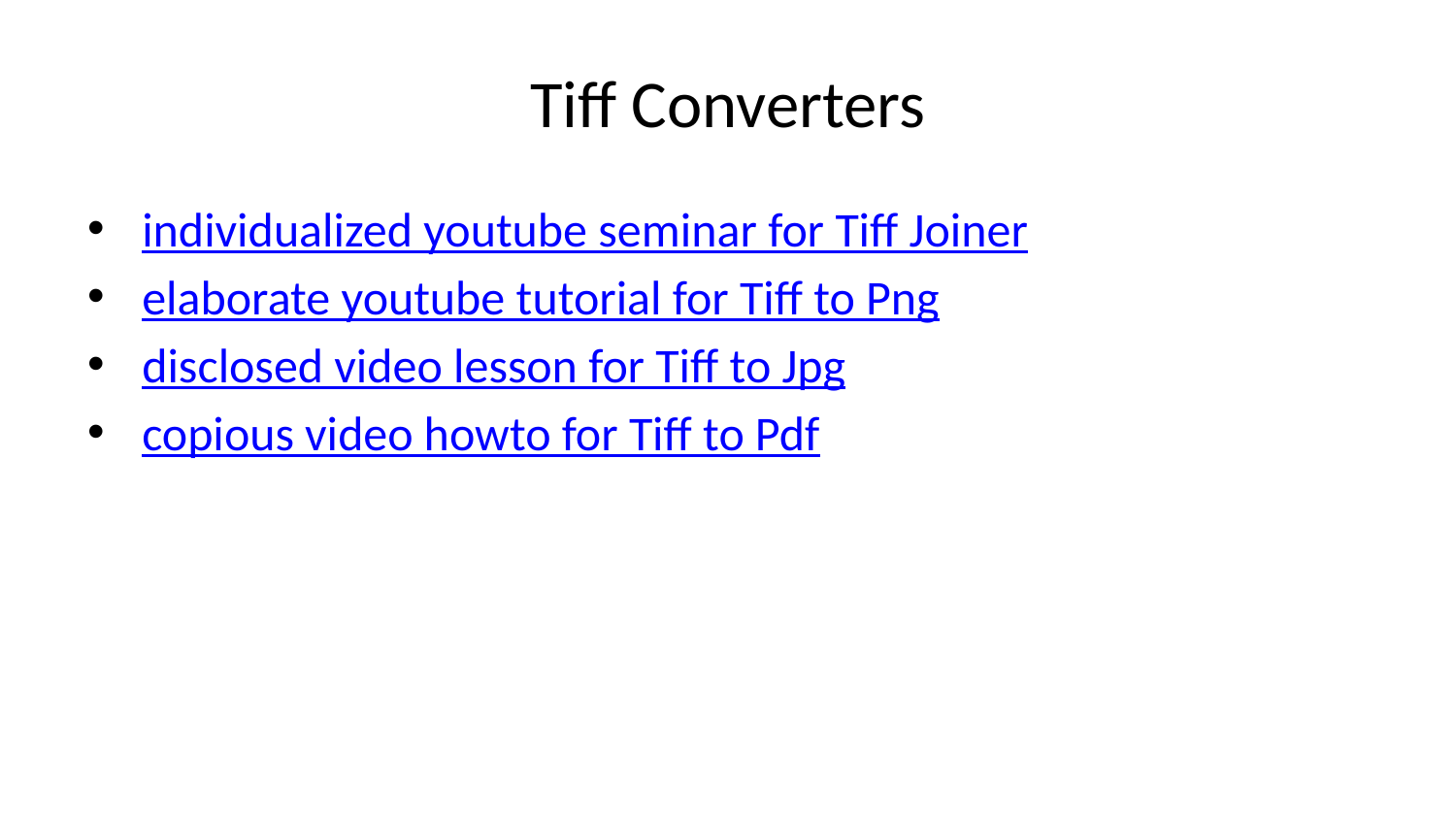

# Tiff Converters
individualized youtube seminar for Tiff Joiner
elaborate youtube tutorial for Tiff to Png
disclosed video lesson for Tiff to Jpg
copious video howto for Tiff to Pdf